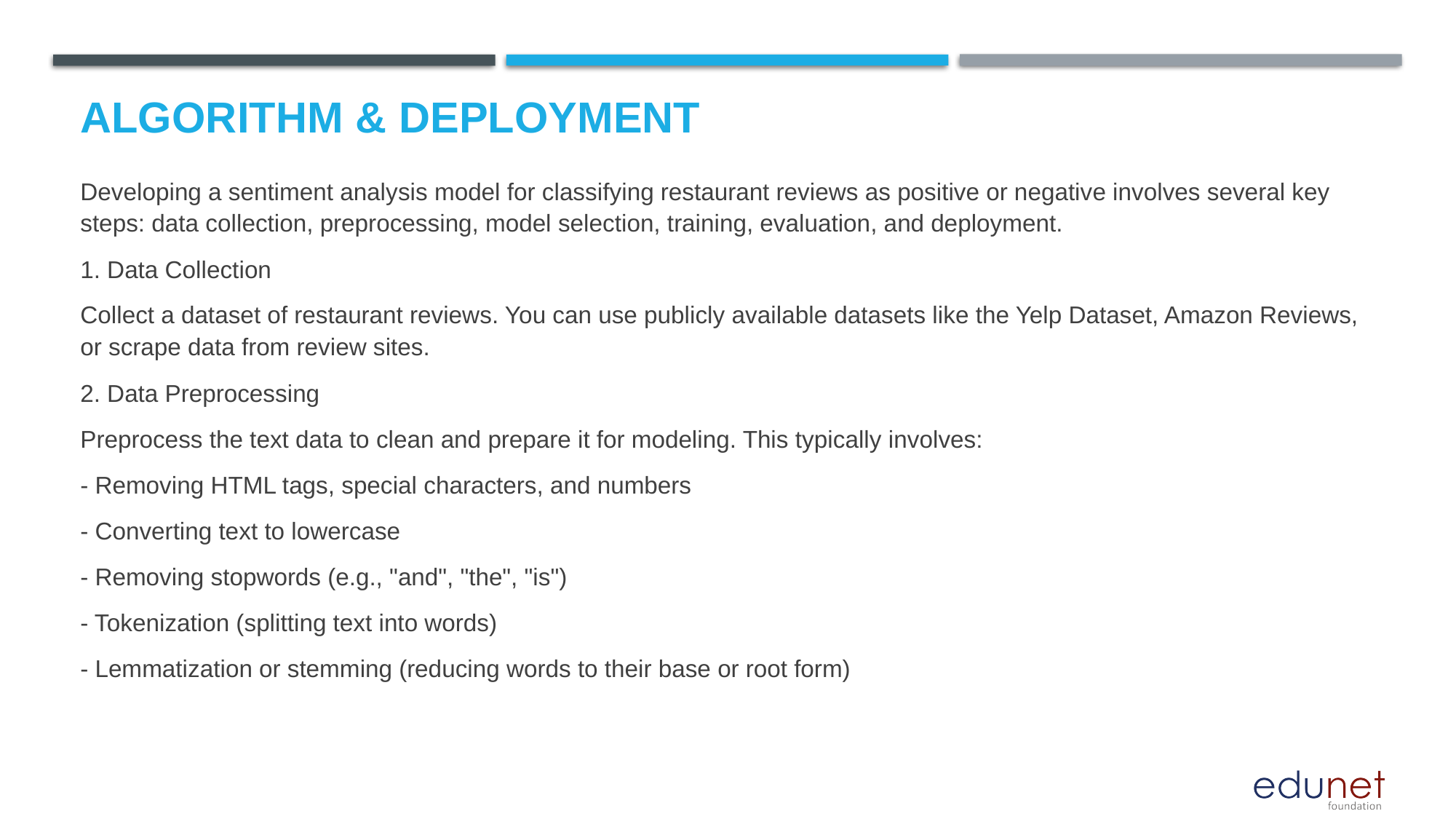

# Algorithm & Deployment
Developing a sentiment analysis model for classifying restaurant reviews as positive or negative involves several key steps: data collection, preprocessing, model selection, training, evaluation, and deployment.
1. Data Collection
Collect a dataset of restaurant reviews. You can use publicly available datasets like the Yelp Dataset, Amazon Reviews, or scrape data from review sites.
2. Data Preprocessing
Preprocess the text data to clean and prepare it for modeling. This typically involves:
- Removing HTML tags, special characters, and numbers
- Converting text to lowercase
- Removing stopwords (e.g., "and", "the", "is")
- Tokenization (splitting text into words)
- Lemmatization or stemming (reducing words to their base or root form)